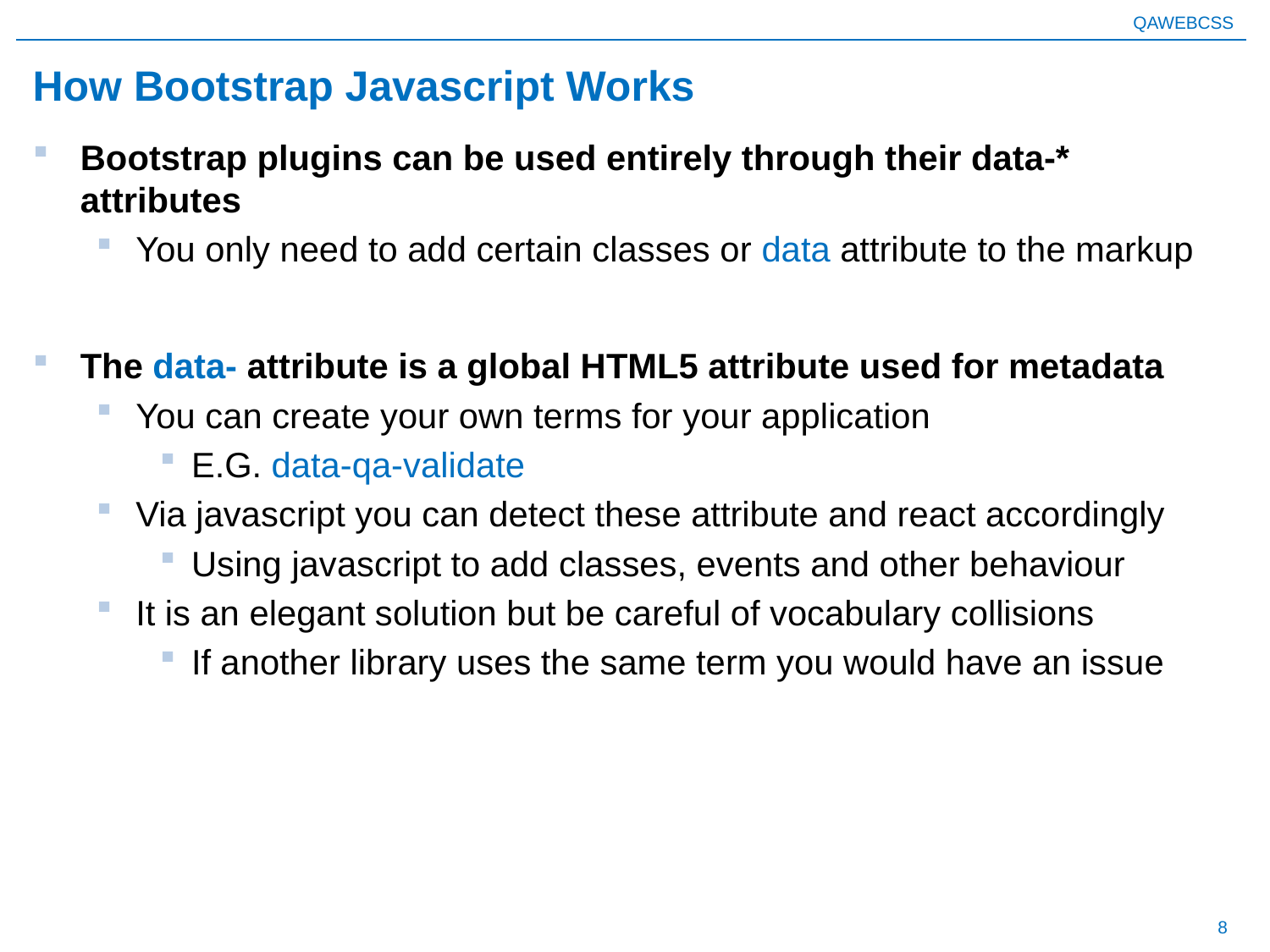

# How Bootstrap Javascript Works
Bootstrap plugins can be used entirely through their data-* attributes
You only need to add certain classes or data attribute to the markup

The data- attribute is a global HTML5 attribute used for metadata
You can create your own terms for your application
E.G. data-qa-validate
Via javascript you can detect these attribute and react accordingly
Using javascript to add classes, events and other behaviour
It is an elegant solution but be careful of vocabulary collisions
If another library uses the same term you would have an issue